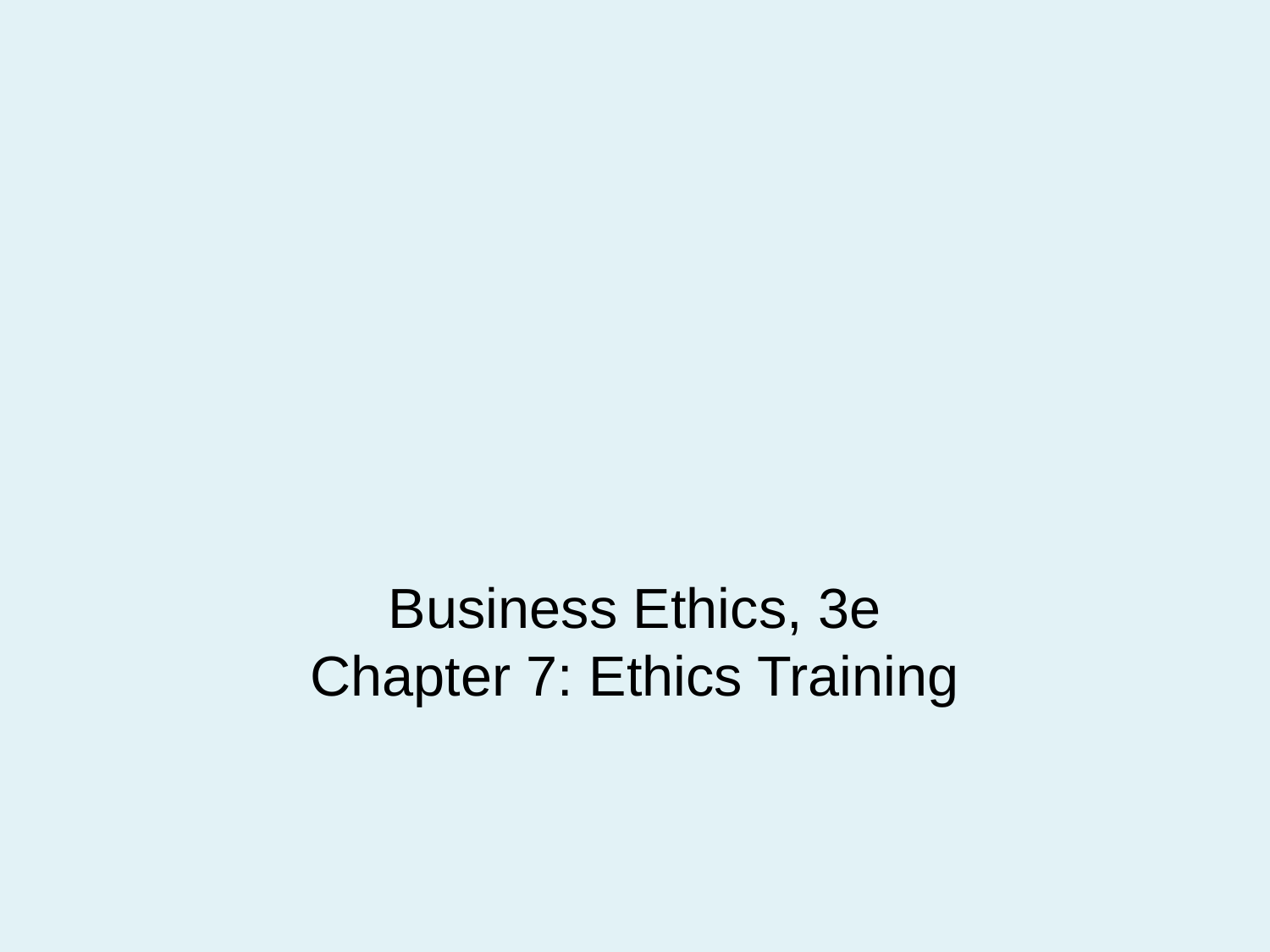

# Business Ethics, 3e Chapter 7: Ethics Training